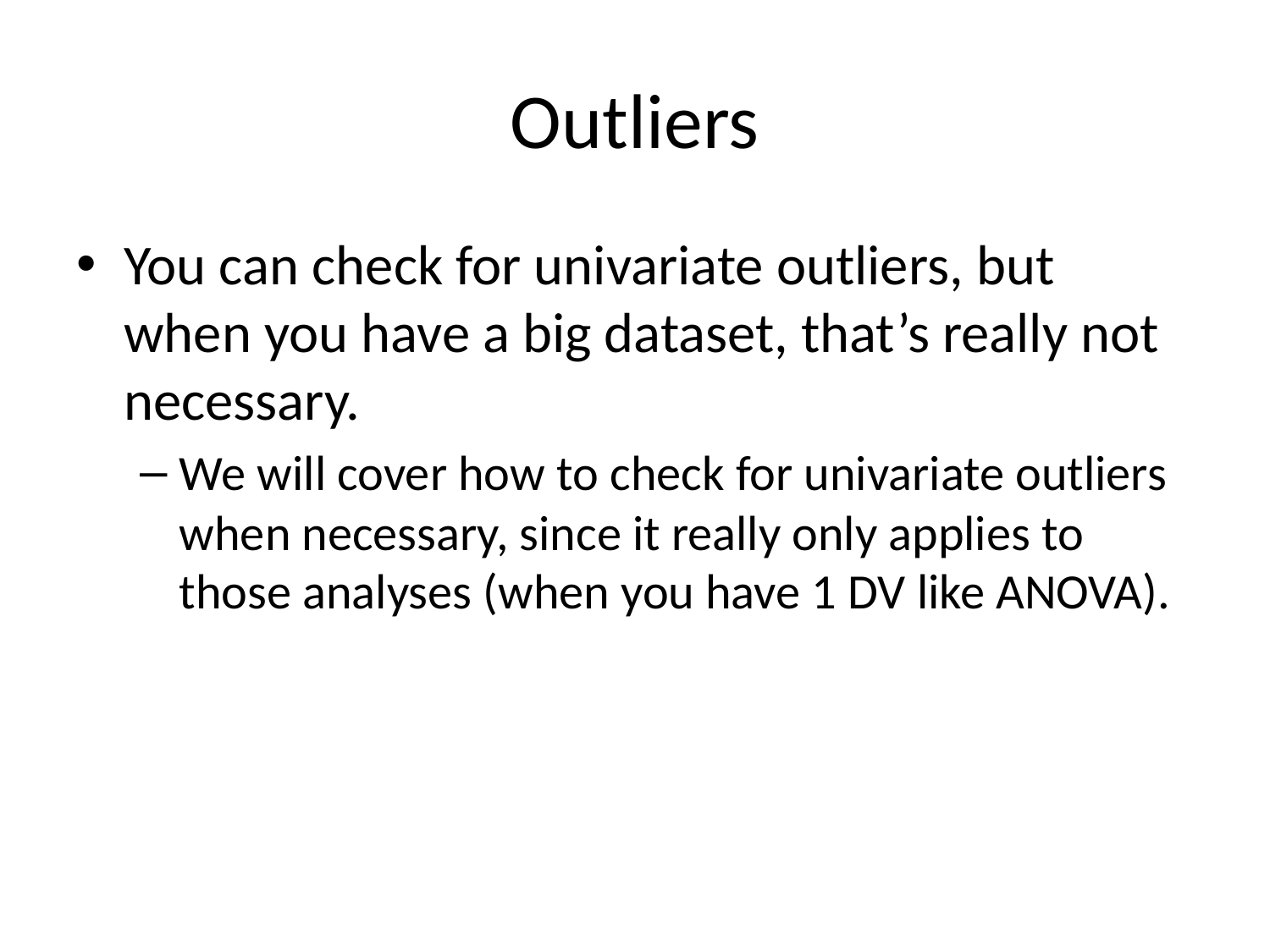

# Outliers
You can check for univariate outliers, but when you have a big dataset, that’s really not necessary.
We will cover how to check for univariate outliers when necessary, since it really only applies to those analyses (when you have 1 DV like ANOVA).